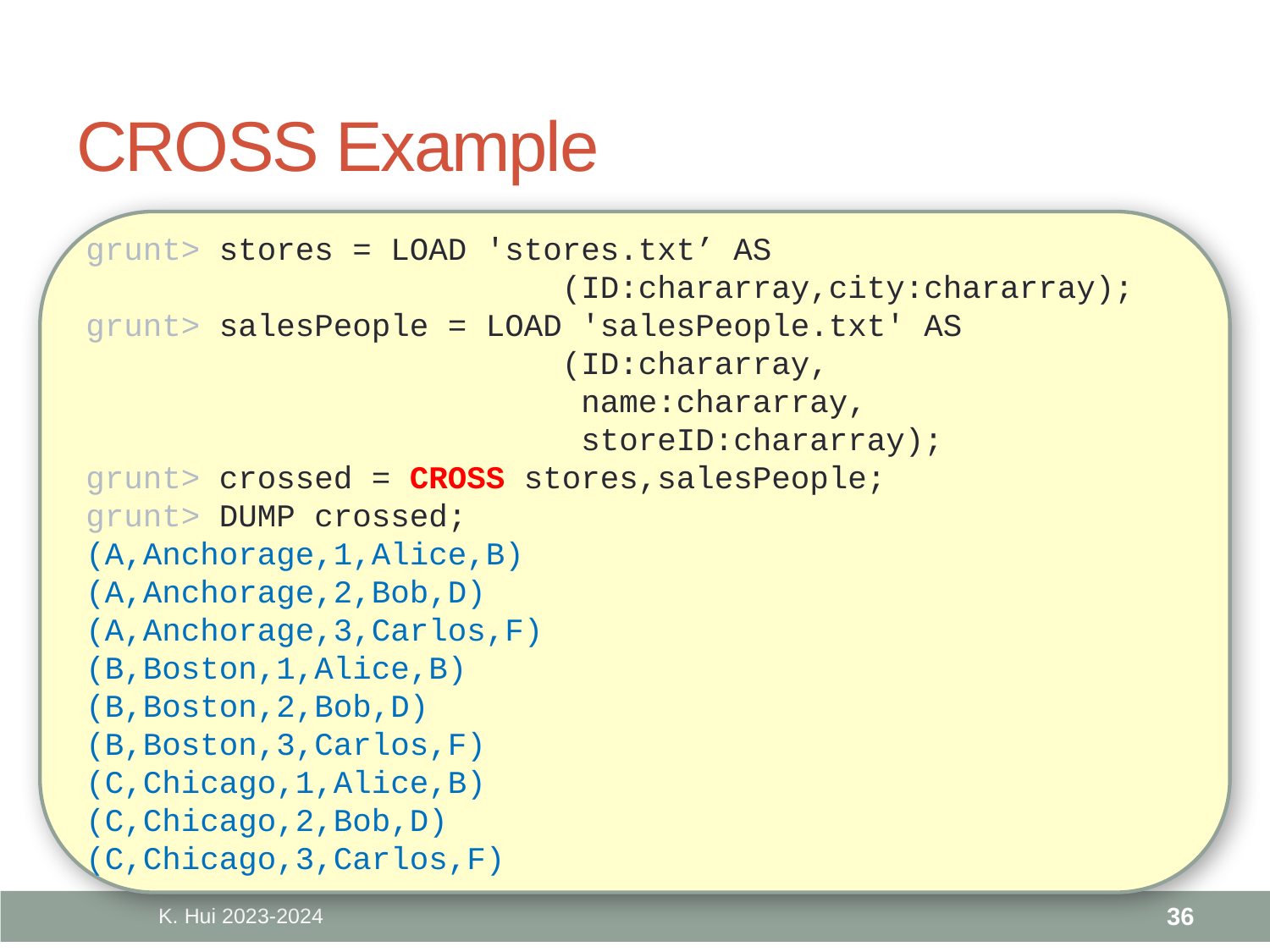

# CROSS Example
grunt> stores = LOAD 'stores.txt’ AS
                         (ID:chararray,city:chararray);
grunt> salesPeople = LOAD 'salesPeople.txt' AS
                         (ID:chararray,
                          name:chararray,
                          storeID:chararray);
grunt> crossed = CROSS stores,salesPeople;
grunt> DUMP crossed;
(A,Anchorage,1,Alice,B)
(A,Anchorage,2,Bob,D)
(A,Anchorage,3,Carlos,F)
(B,Boston,1,Alice,B)
(B,Boston,2,Bob,D)
(B,Boston,3,Carlos,F)
(C,Chicago,1,Alice,B)
(C,Chicago,2,Bob,D)
(C,Chicago,3,Carlos,F)
K. Hui 2023-2024
36